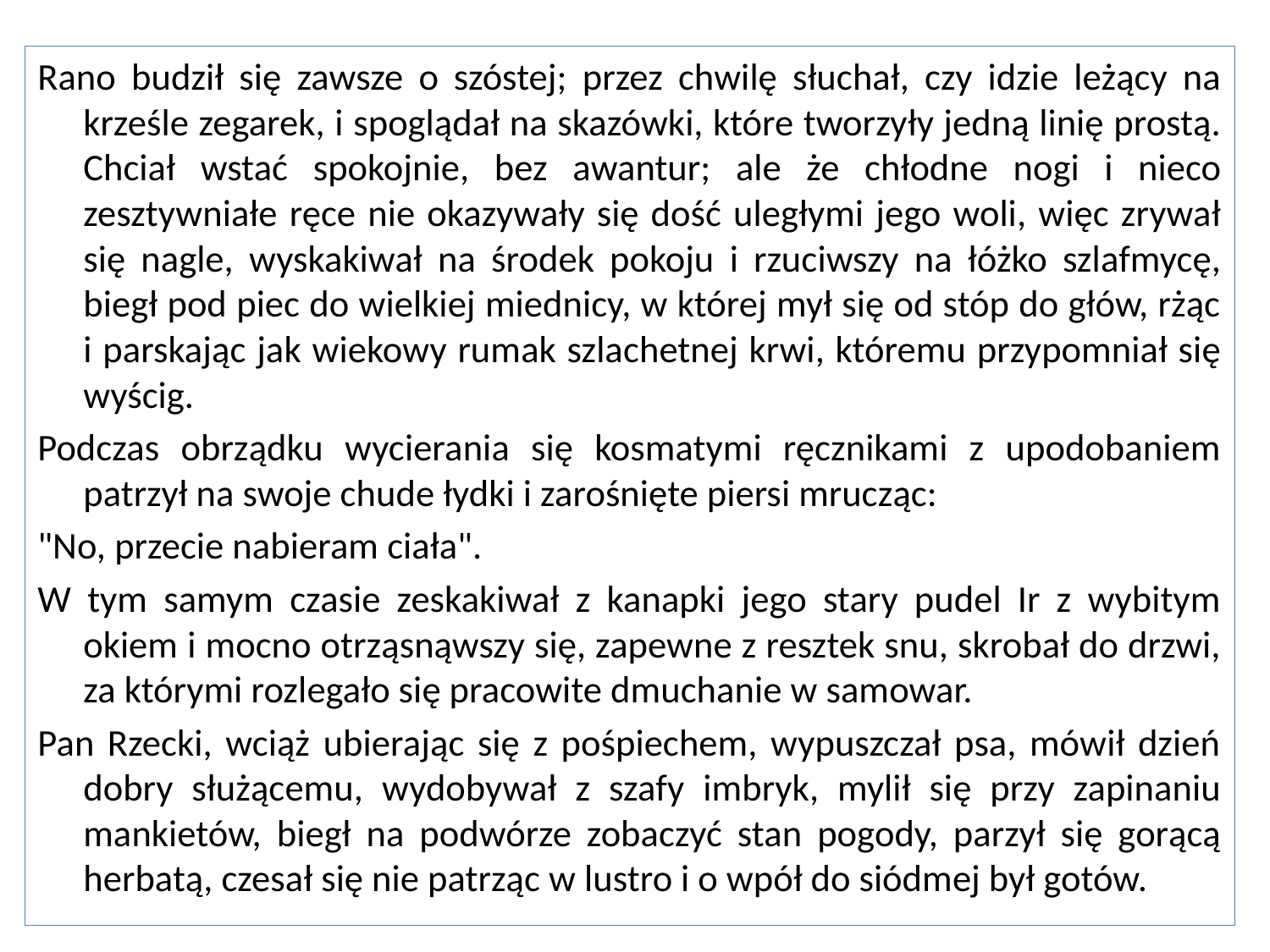

Rano budził się zawsze o szóstej; przez chwilę słuchał, czy idzie leżący na krześle zegarek, i spoglądał na skazówki, które tworzyły jedną linię prostą. Chciał wstać spokojnie, bez awantur; ale że chłodne nogi i nieco zesztywniałe ręce nie okazywały się dość uległymi jego woli, więc zrywał się nagle, wyskakiwał na środek pokoju i rzuciwszy na łóżko szlafmycę, biegł pod piec do wielkiej miednicy, w której mył się od stóp do głów, rżąc i parskając jak wiekowy rumak szlachetnej krwi, któremu przypomniał się wyścig.
Podczas obrządku wycierania się kosmatymi ręcznikami z upodobaniem patrzył na swoje chude łydki i zarośnięte piersi mrucząc:
"No, przecie nabieram ciała".
W tym samym czasie zeskakiwał z kanapki jego stary pudel Ir z wybitym okiem i mocno otrząsnąwszy się, zapewne z resztek snu, skrobał do drzwi, za którymi rozlegało się pracowite dmuchanie w samowar.
Pan Rzecki, wciąż ubierając się z pośpiechem, wypuszczał psa, mówił dzień dobry służącemu, wydobywał z szafy imbryk, mylił się przy zapinaniu mankietów, biegł na podwórze zobaczyć stan pogody, parzył się gorącą herbatą, czesał się nie patrząc w lustro i o wpół do siódmej był gotów.